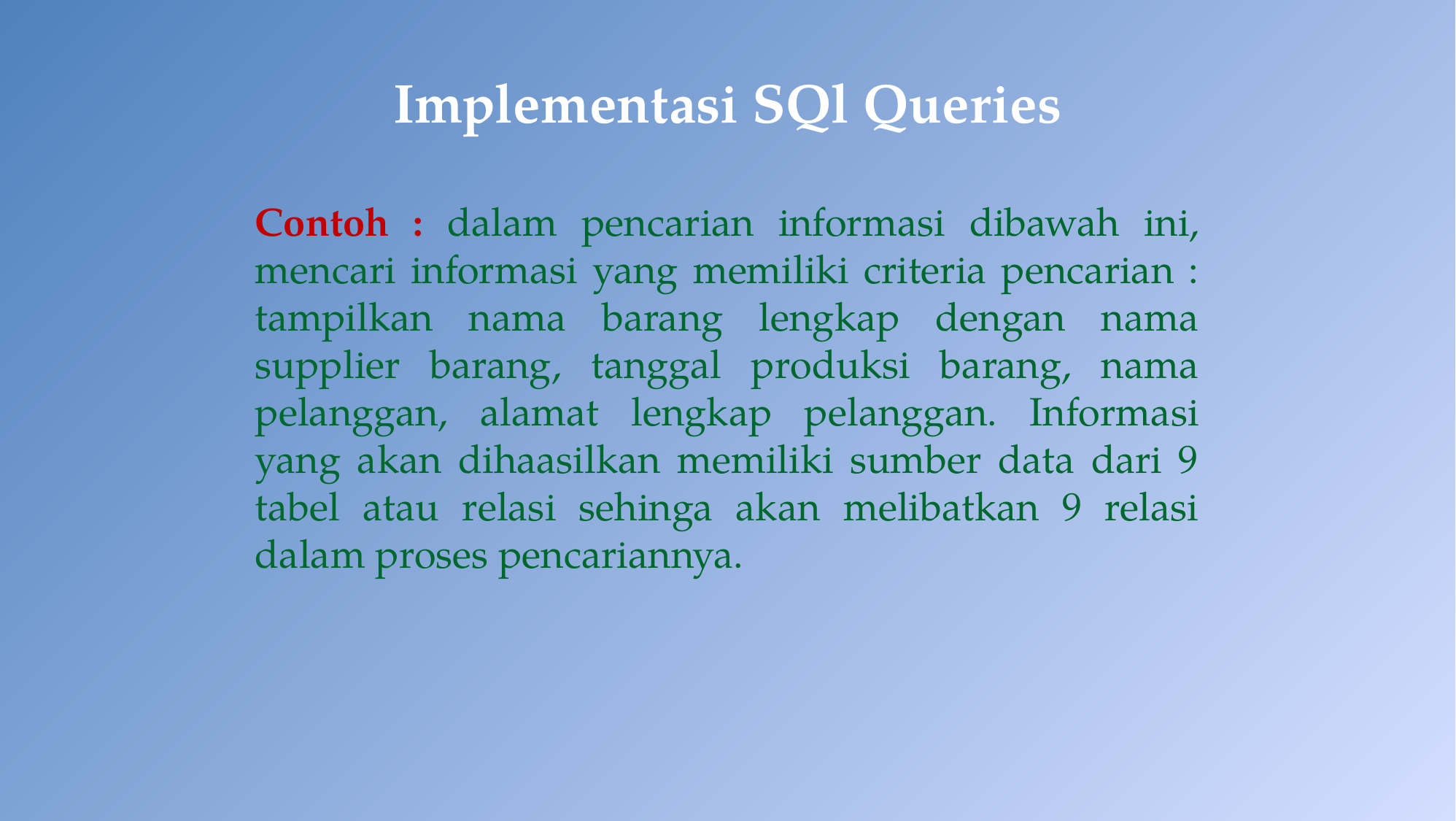

# Implementasi SQl Queries
Contoh : dalam pencarian informasi dibawah ini, mencari informasi yang memiliki criteria pencarian : tampilkan nama barang lengkap dengan nama supplier barang, tanggal produksi barang, nama pelanggan, alamat lengkap pelanggan. Informasi yang akan dihaasilkan memiliki sumber data dari 9 tabel atau relasi sehinga akan melibatkan 9 relasi dalam proses pencariannya.